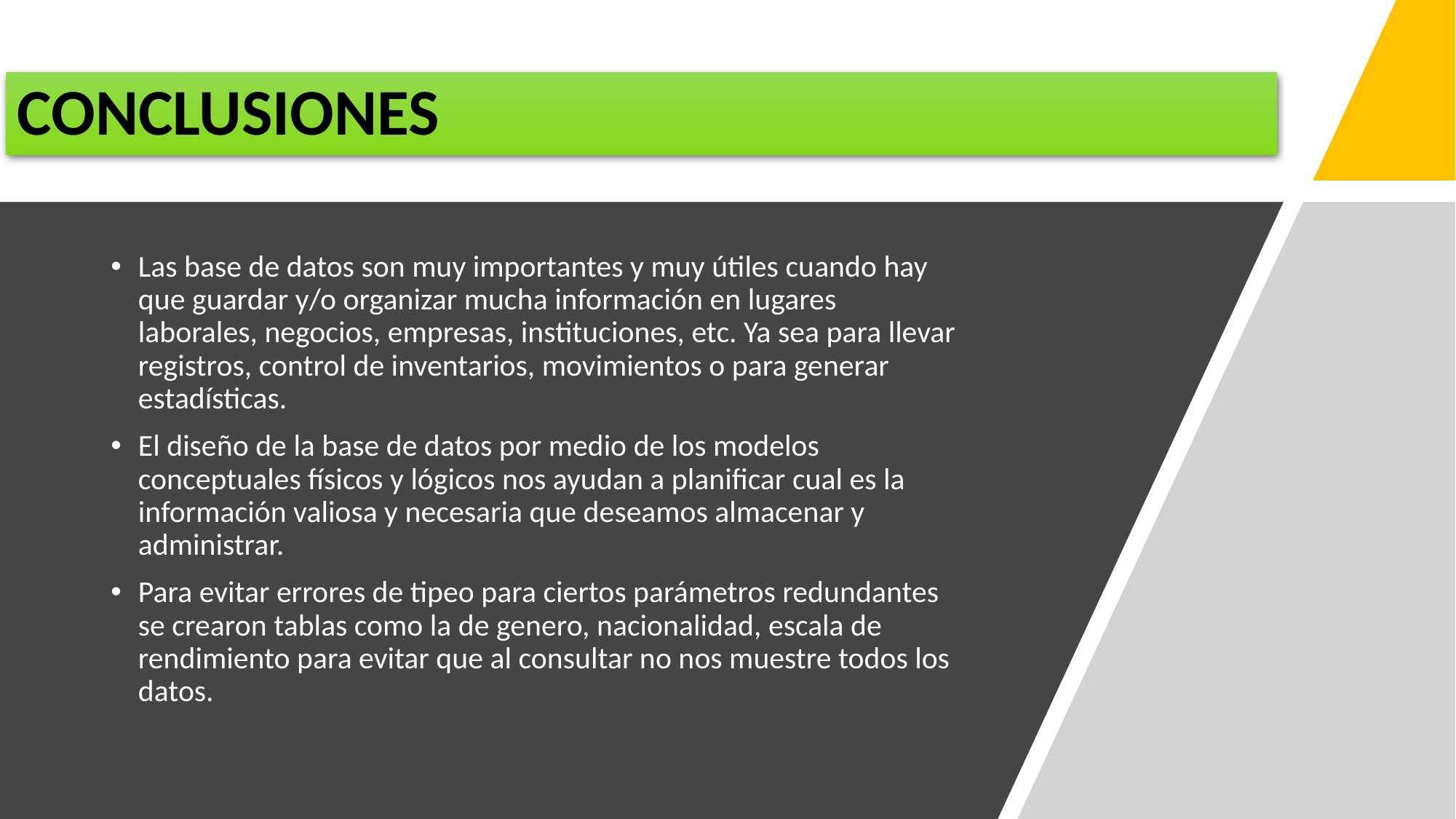

# CONCLUSIONES

Las base de datos son muy importantes y muy útiles cuando hay que guardar y/o organizar mucha información en lugares laborales, negocios, empresas, instituciones, etc. Ya sea para llevar registros, control de inventarios, movimientos o para generar estadísticas.
El diseño de la base de datos por medio de los modelos conceptuales físicos y lógicos nos ayudan a planificar cual es la información valiosa y necesaria que deseamos almacenar y administrar.
Para evitar errores de tipeo para ciertos parámetros redundantes se crearon tablas como la de genero, nacionalidad, escala de rendimiento para evitar que al consultar no nos muestre todos los datos.